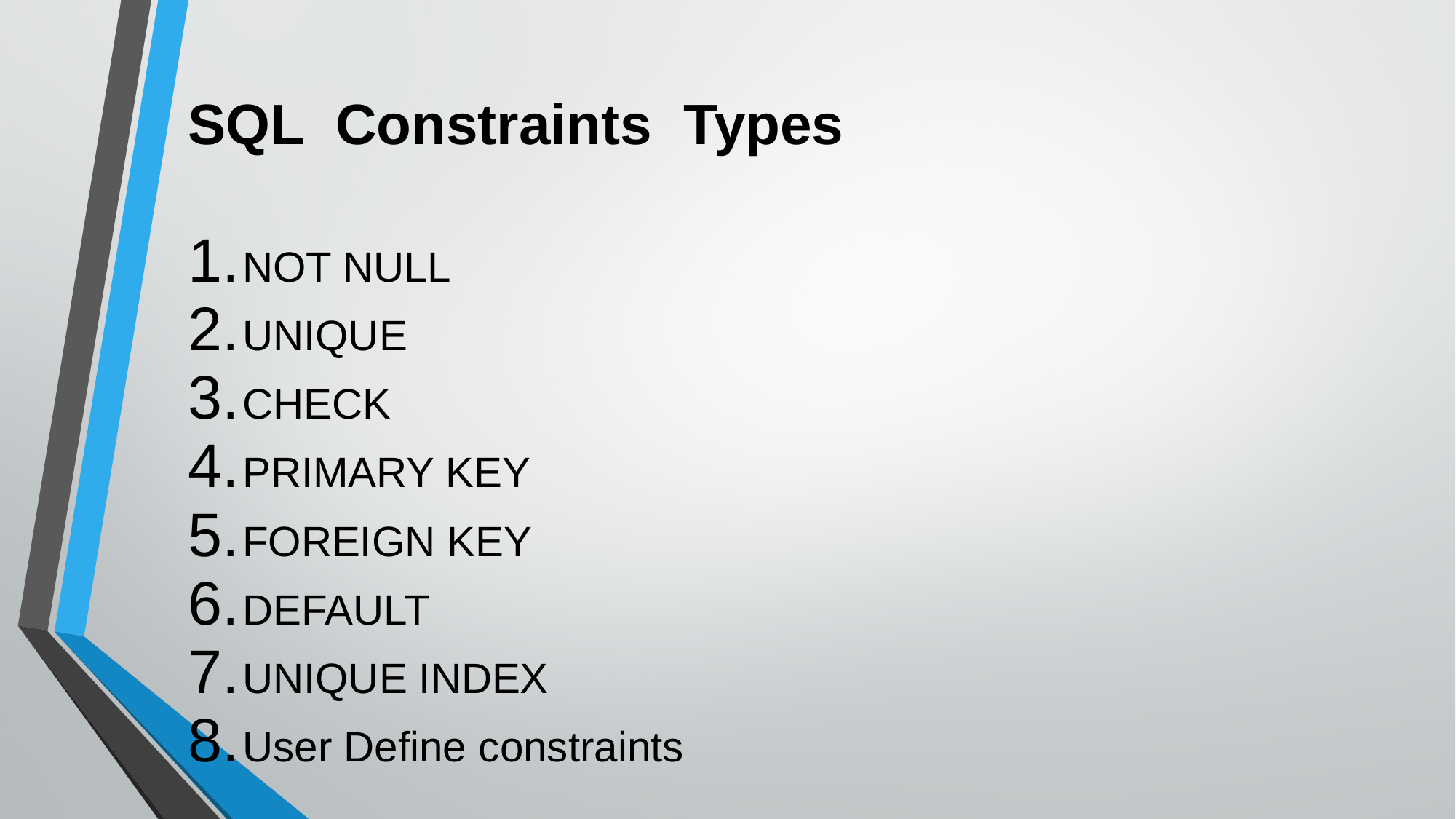

# SQL  Constraints  Types
NOT NULL
UNIQUE
CHECK
PRIMARY KEY
FOREIGN KEY
DEFAULT
UNIQUE INDEX
User Define constraints